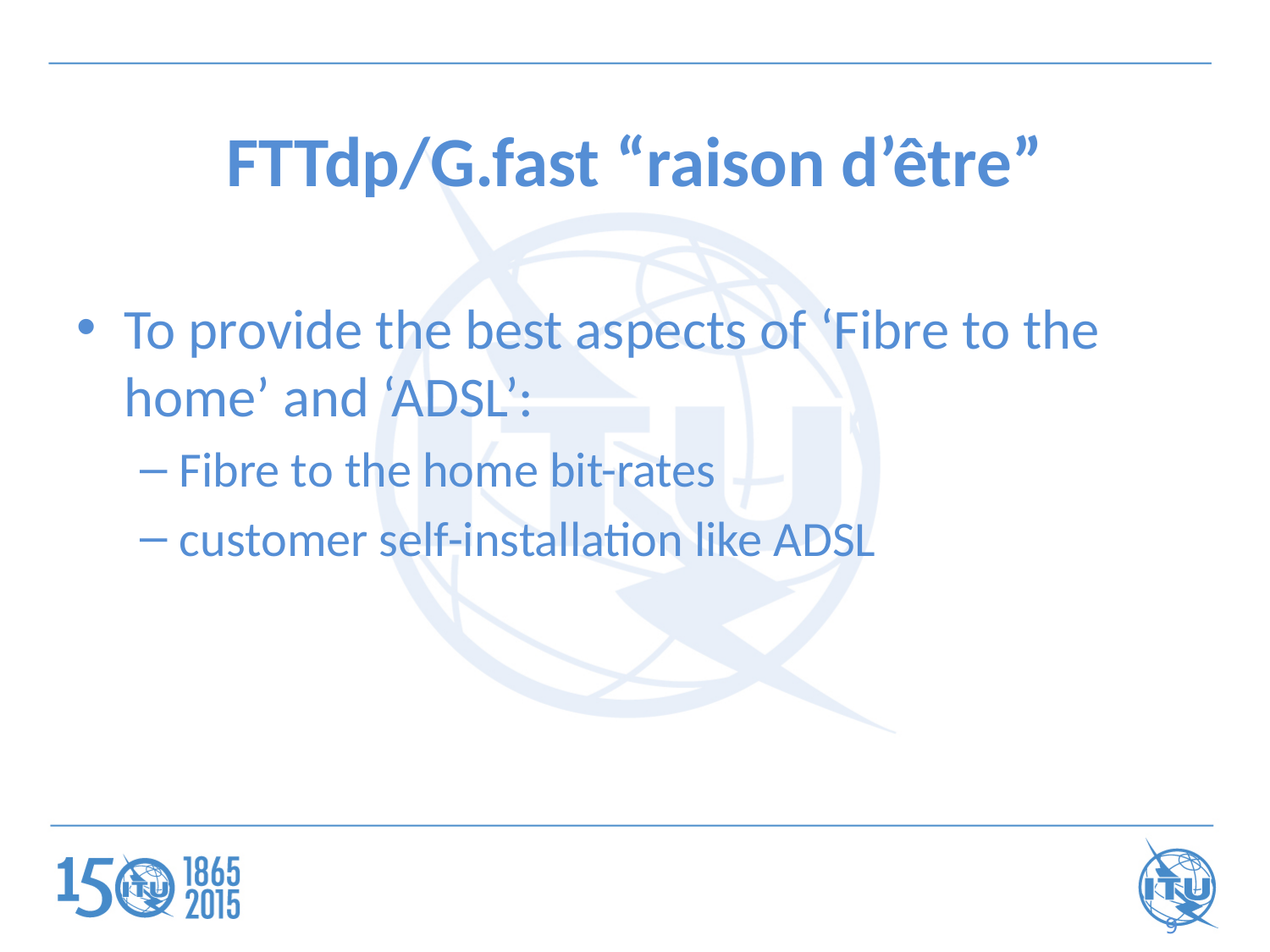

# FTTdp/G.fast “raison d’être”
To provide the best aspects of ‘Fibre to the home’ and ‘ADSL’:
Fibre to the home bit-rates
customer self-installation like ADSL
9